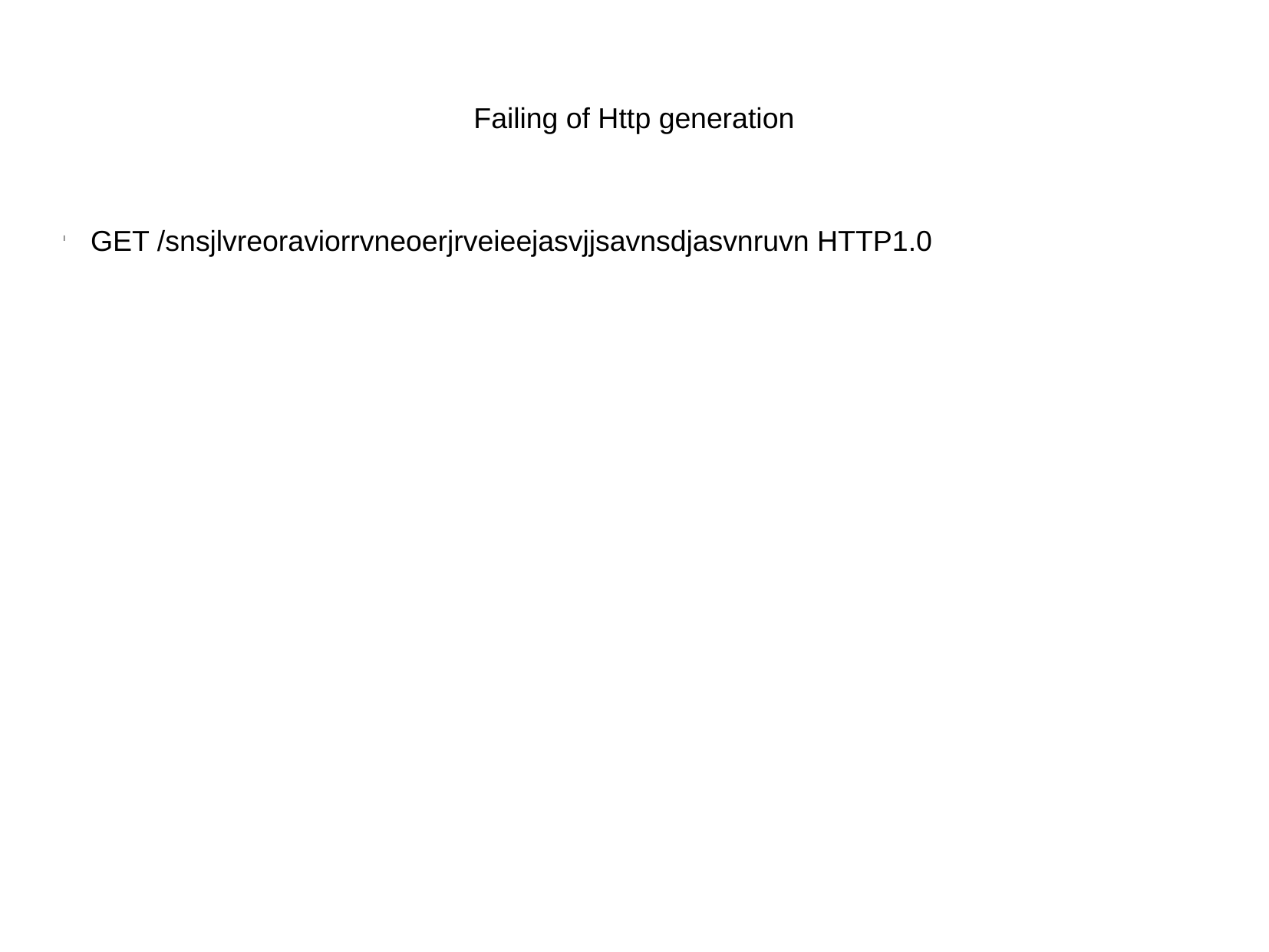

Failing of Http generation
GET /snsjlvreoraviorrvneoerjrveieejasvjjsavnsdjasvnruvn HTTP1.0